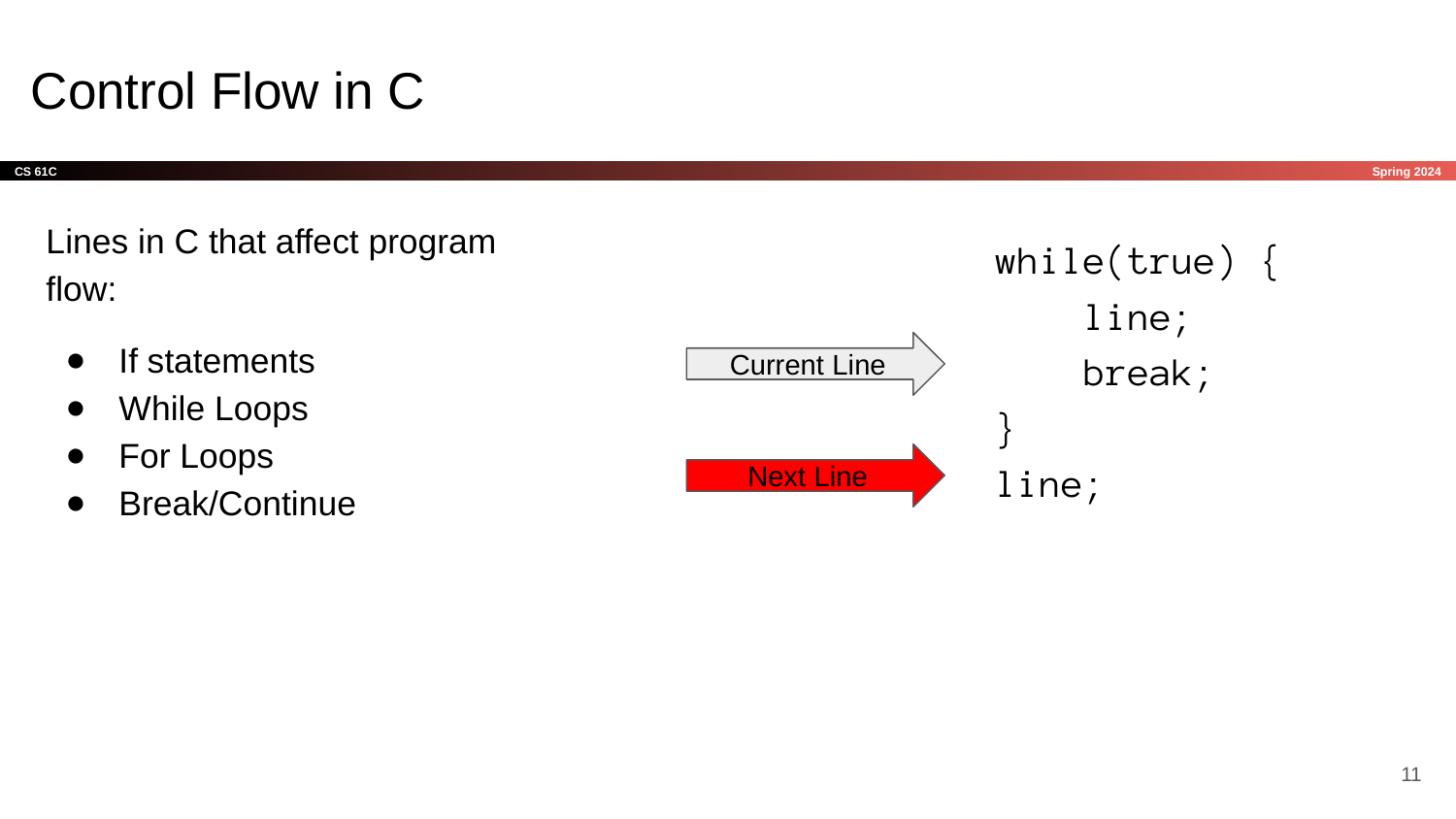

# Control Flow in C
Lines in C that affect program flow:
If statements
While Loops
For Loops
Break/Continue
while(true) {
    line;
    break;
}
line;
Current Line
Next Line
11